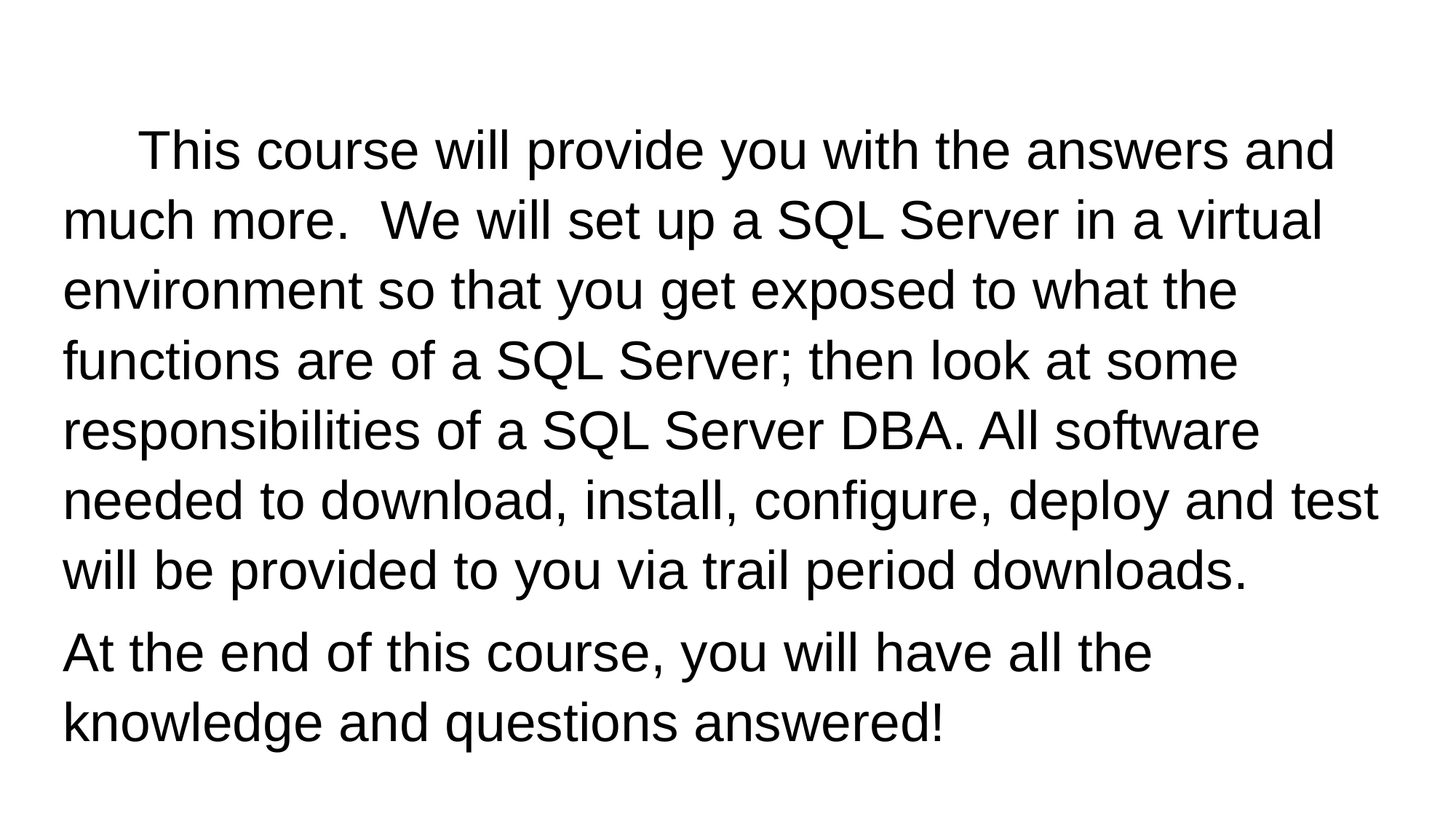

This course will provide you with the answers and much more.  We will set up a SQL Server in a virtual environment so that you get exposed to what the functions are of a SQL Server; then look at some responsibilities of a SQL Server DBA. All software needed to download, install, configure, deploy and test will be provided to you via trail period downloads.
At the end of this course, you will have all the knowledge and questions answered!